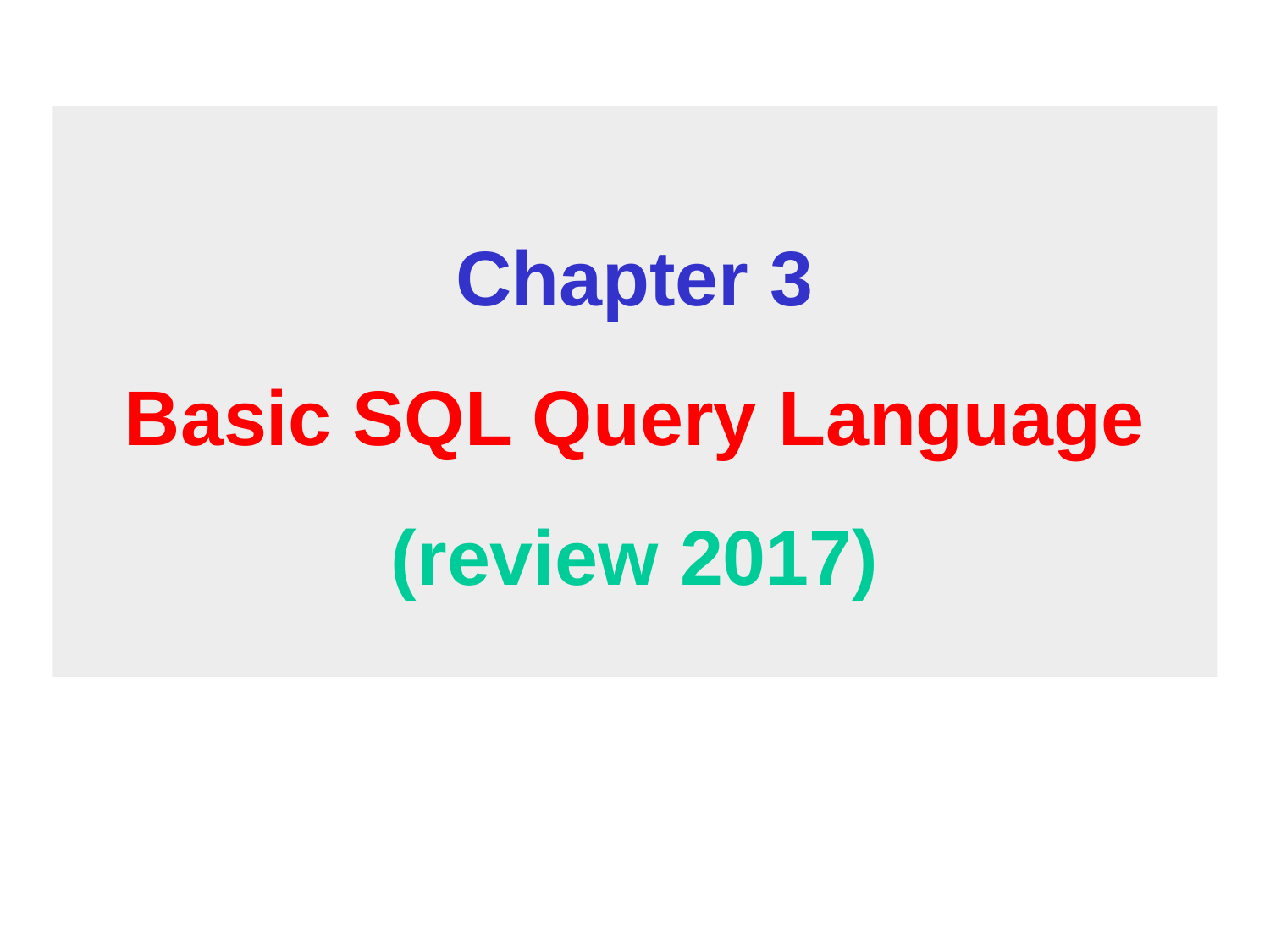

# Chapter 3 Basic SQL Query Language (review 2017)